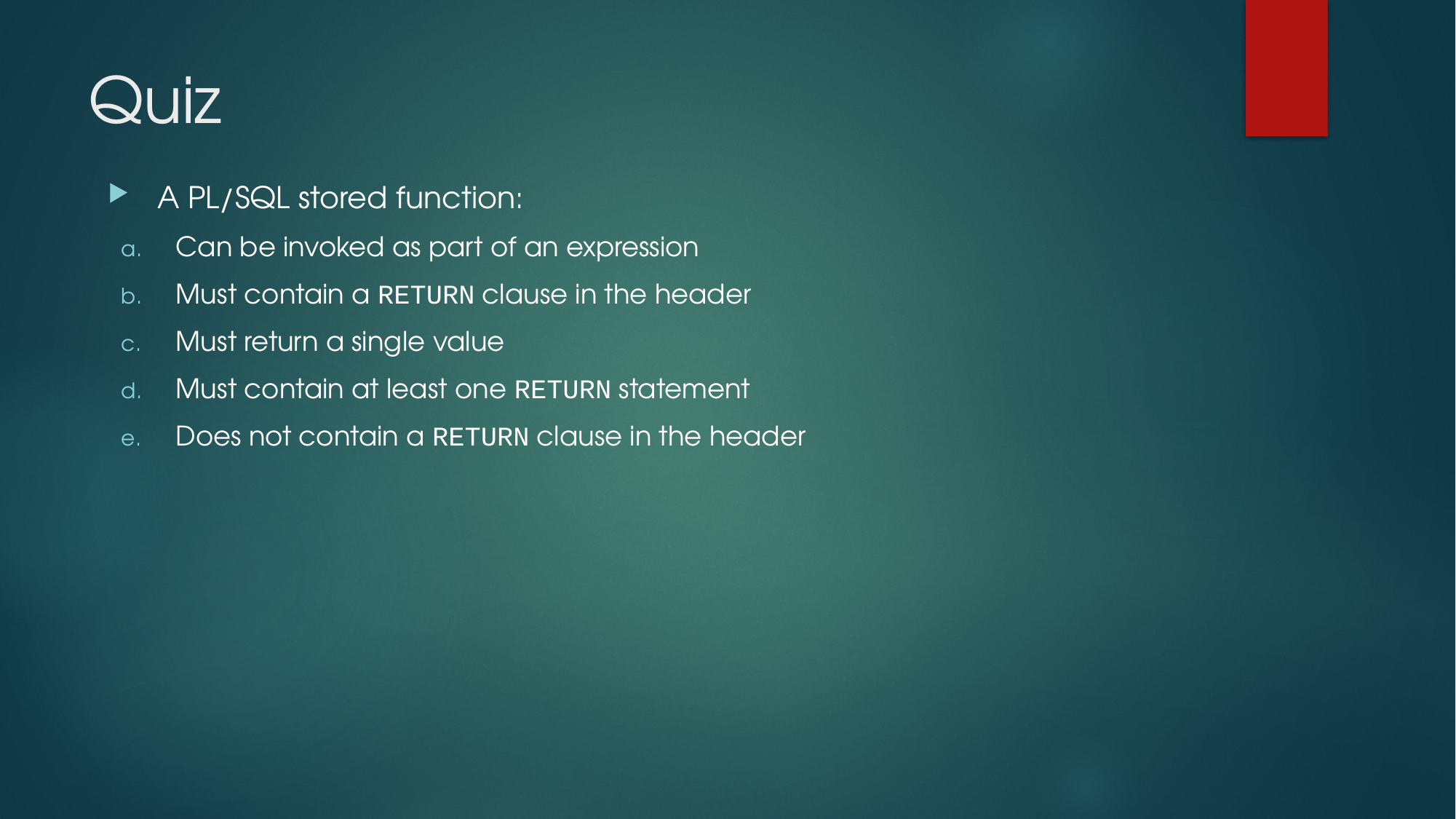

# Quiz
A PL/SQL stored function:
Can be invoked as part of an expression
Must contain a RETURN clause in the header
Must return a single value
Must contain at least one RETURN statement
Does not contain a RETURN clause in the header